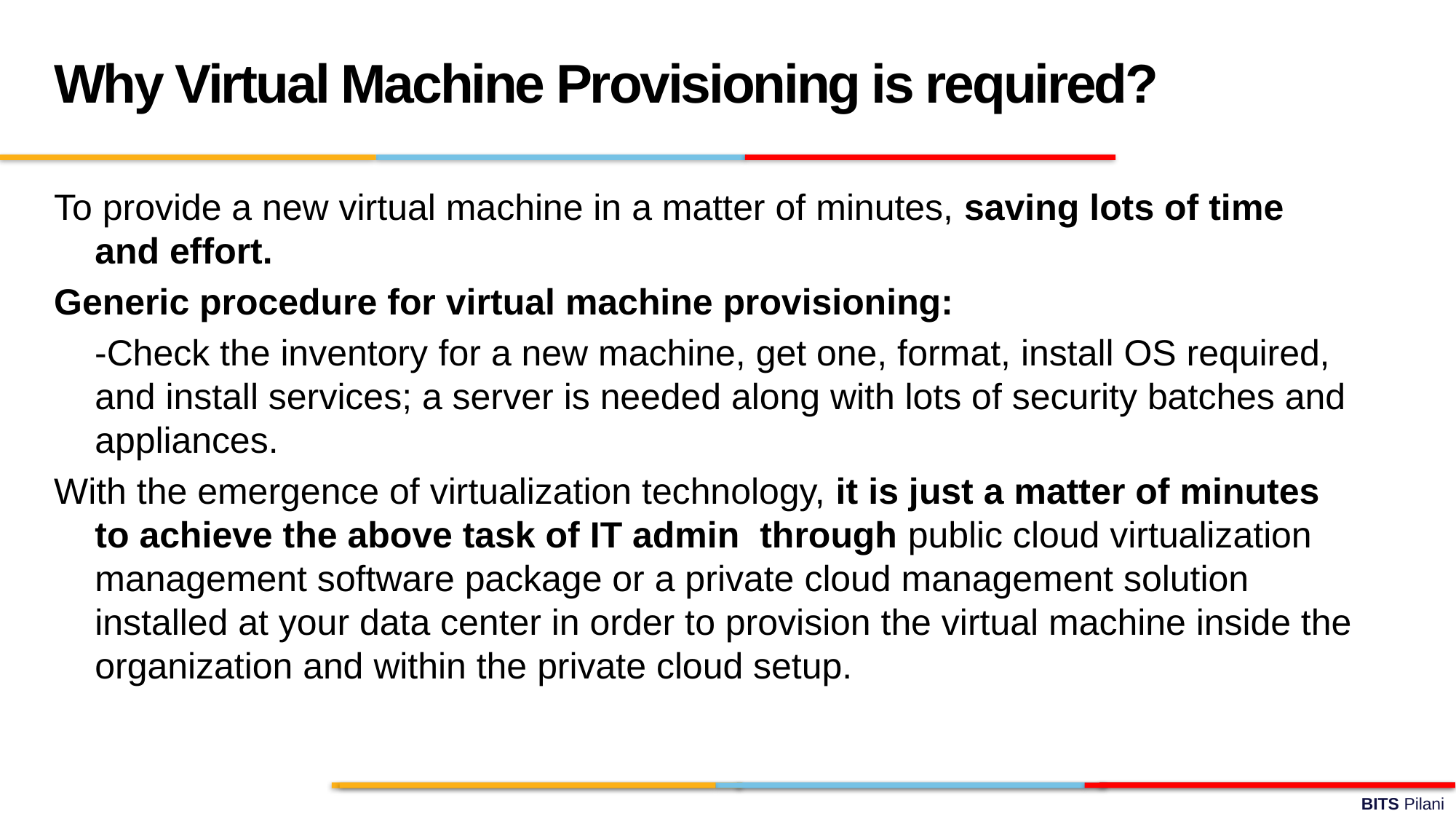

Why Virtual Machine Provisioning is required?
To provide a new virtual machine in a matter of minutes, saving lots of time and effort.
Generic procedure for virtual machine provisioning:
    -Check the inventory for a new machine, get one, format, install OS required, and install services; a server is needed along with lots of security batches and appliances.
With the emergence of virtualization technology, it is just a matter of minutes to achieve the above task of IT admin  through public cloud virtualization management software package or a private cloud management solution installed at your data center in order to provision the virtual machine inside the organization and within the private cloud setup.